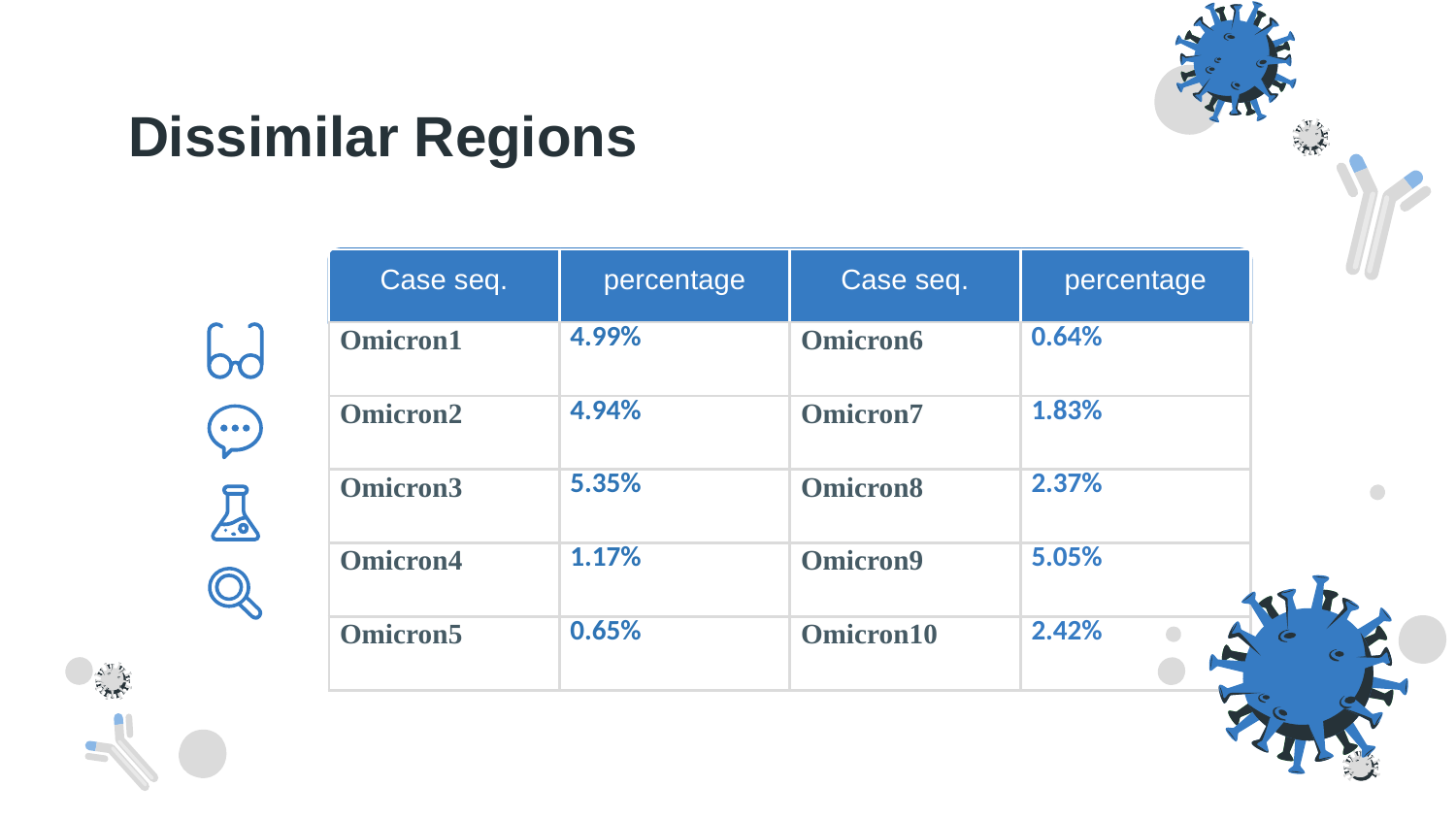

# Dissimilar Regions

| Case seq. | percentage | Case seq. | percentage |
| --- | --- | --- | --- |
| Omicron1 | 4.99% | Omicron6 | 0.64% |
| Omicron2 | 4.94% | Omicron7 | 1.83% |
| Omicron3 | 5.35% | Omicron8 | 2.37% |
| Omicron4 | 1.17% | Omicron9 | 5.05% |
| Omicron5 | 0.65% | Omicron10 | 2.42% |